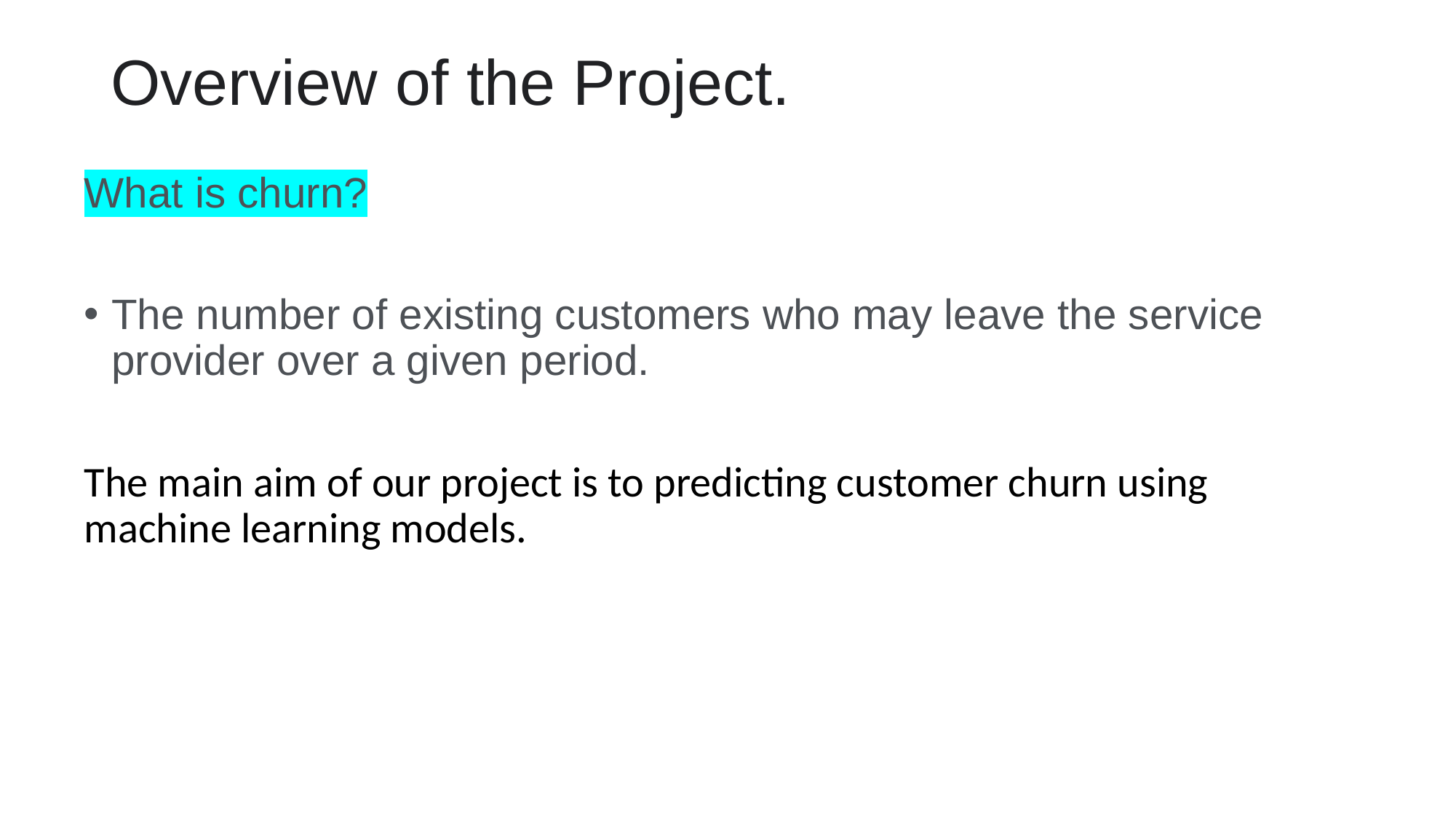

# Overview of the Project.
What is churn?

The number of existing customers who may leave the service provider over a given period.

The main aim of our project is to predicting customer churn using machine learning models.